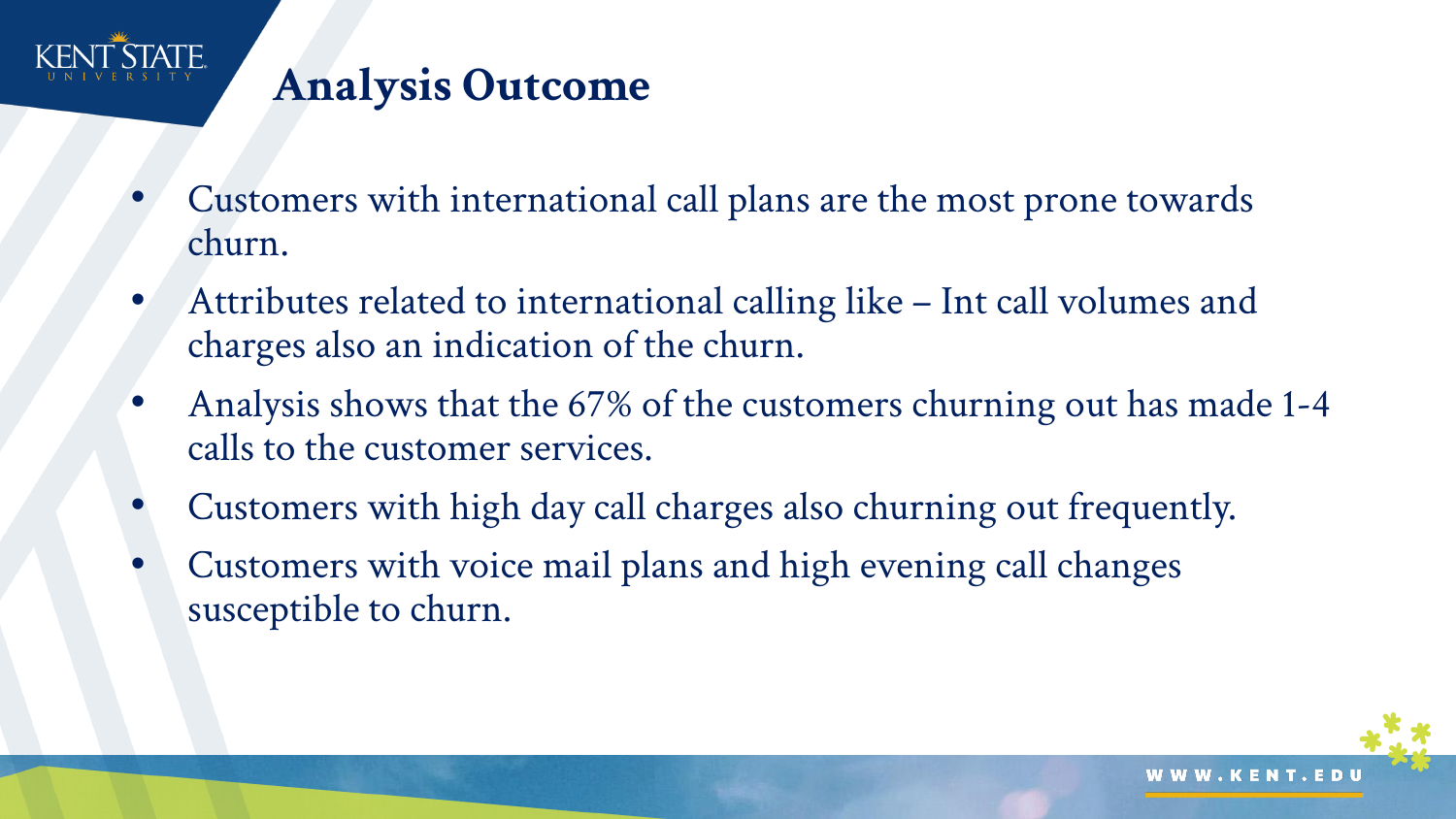

# Analysis Outcome
Customers with international call plans are the most prone towards churn.
Attributes related to international calling like – Int call volumes and  charges also an indication of the churn.
Analysis shows that the 67% of the customers churning out has made 1-4 calls to the customer services.
Customers with high day call charges also churning out frequently.
Customers with voice mail plans and high evening call changes susceptible to churn.